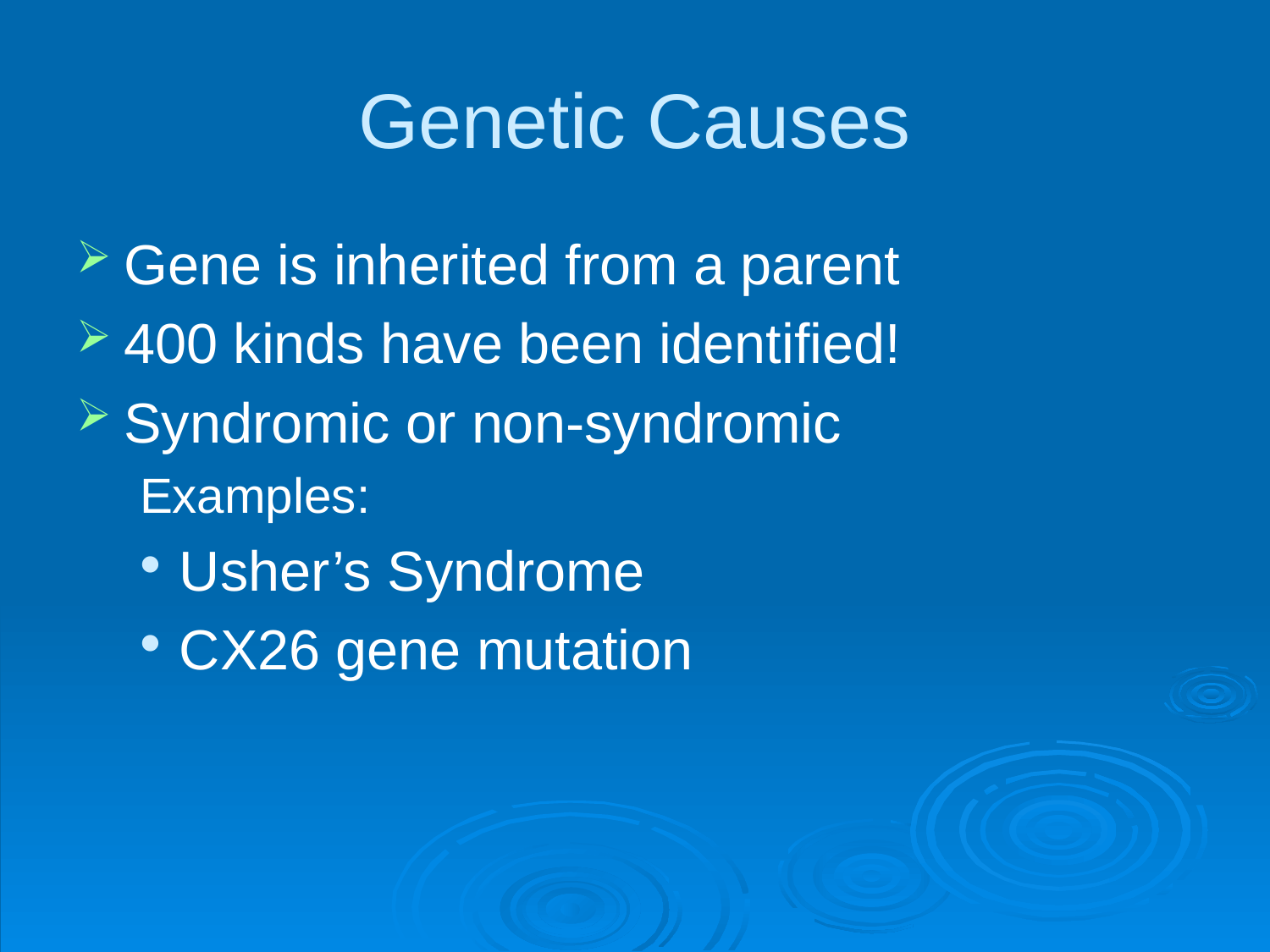

# Genetic Causes
Gene is inherited from a parent
400 kinds have been identified!
Syndromic or non-syndromic
Examples:
Usher’s Syndrome
CX26 gene mutation